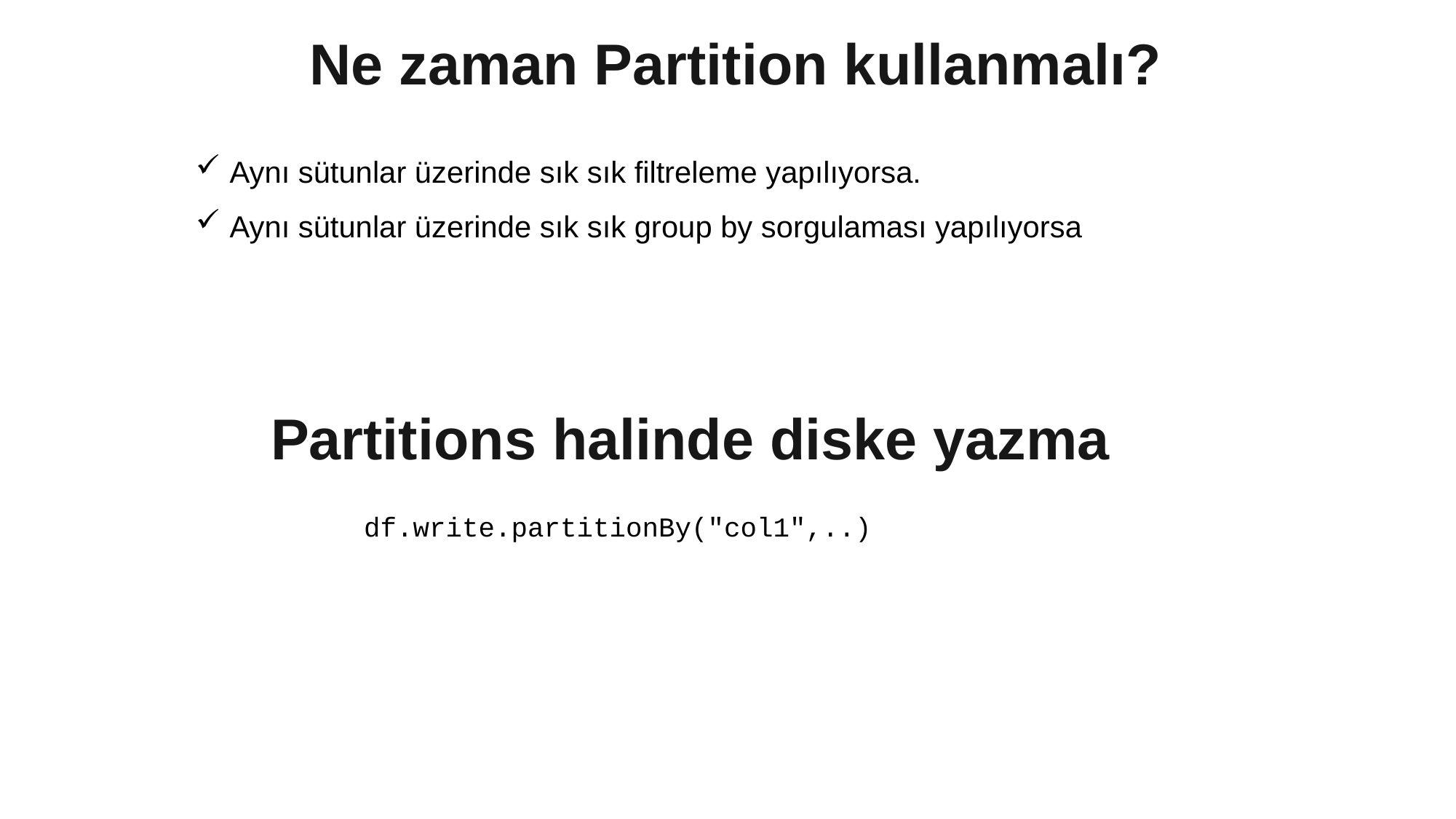

# Ne zaman Partition kullanmalı?
Aynı sütunlar üzerinde sık sık filtreleme yapılıyorsa.
Aynı sütunlar üzerinde sık sık group by sorgulaması yapılıyorsa
Partitions halinde diske yazma
df.write.partitionBy("col1",..)